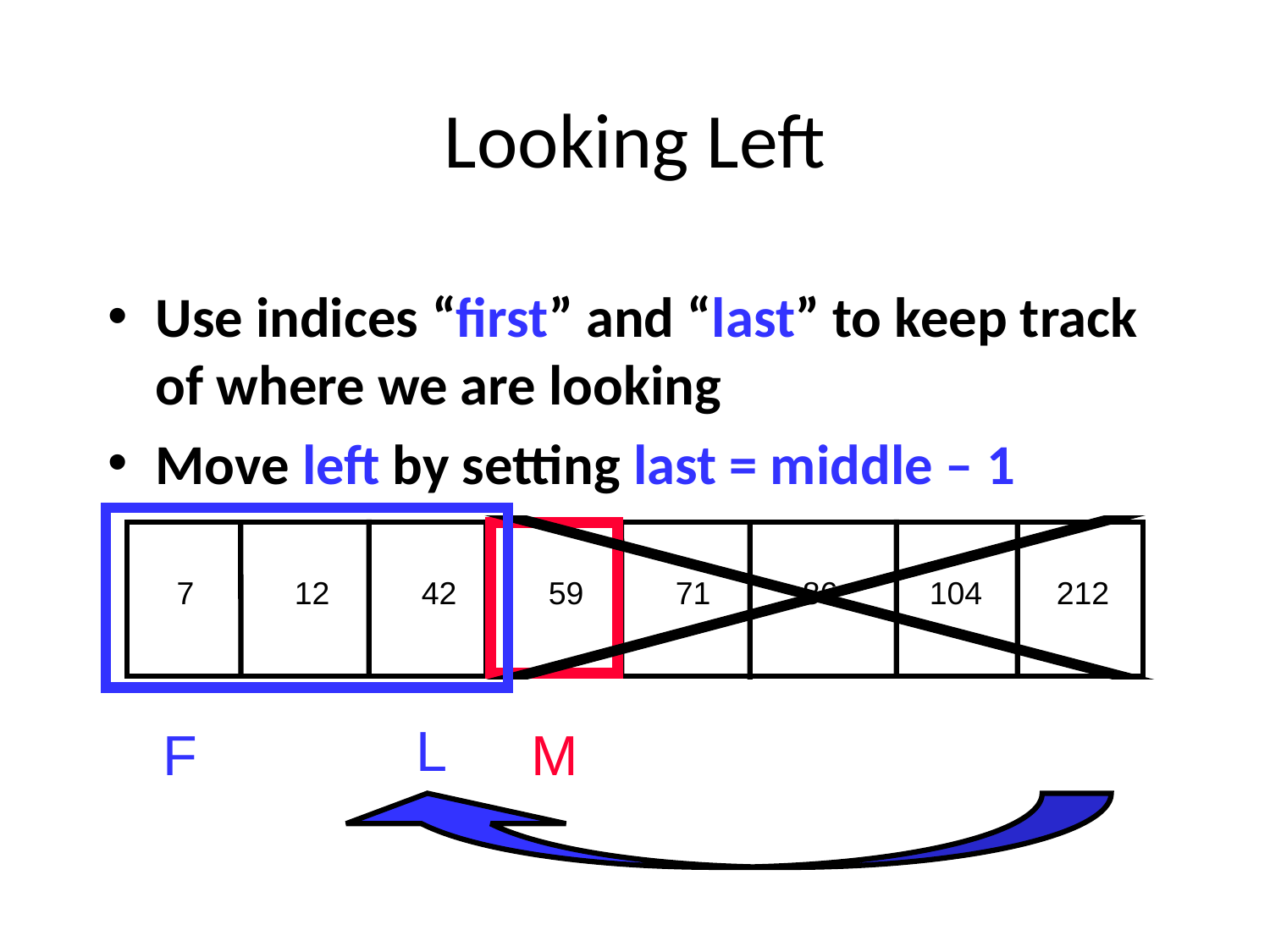

Looking Left
Use indices “first” and “last” to keep track of where we are looking
Move left by setting last = middle – 1

 7	12	42	59	71	86	104	212

L
F
M
L